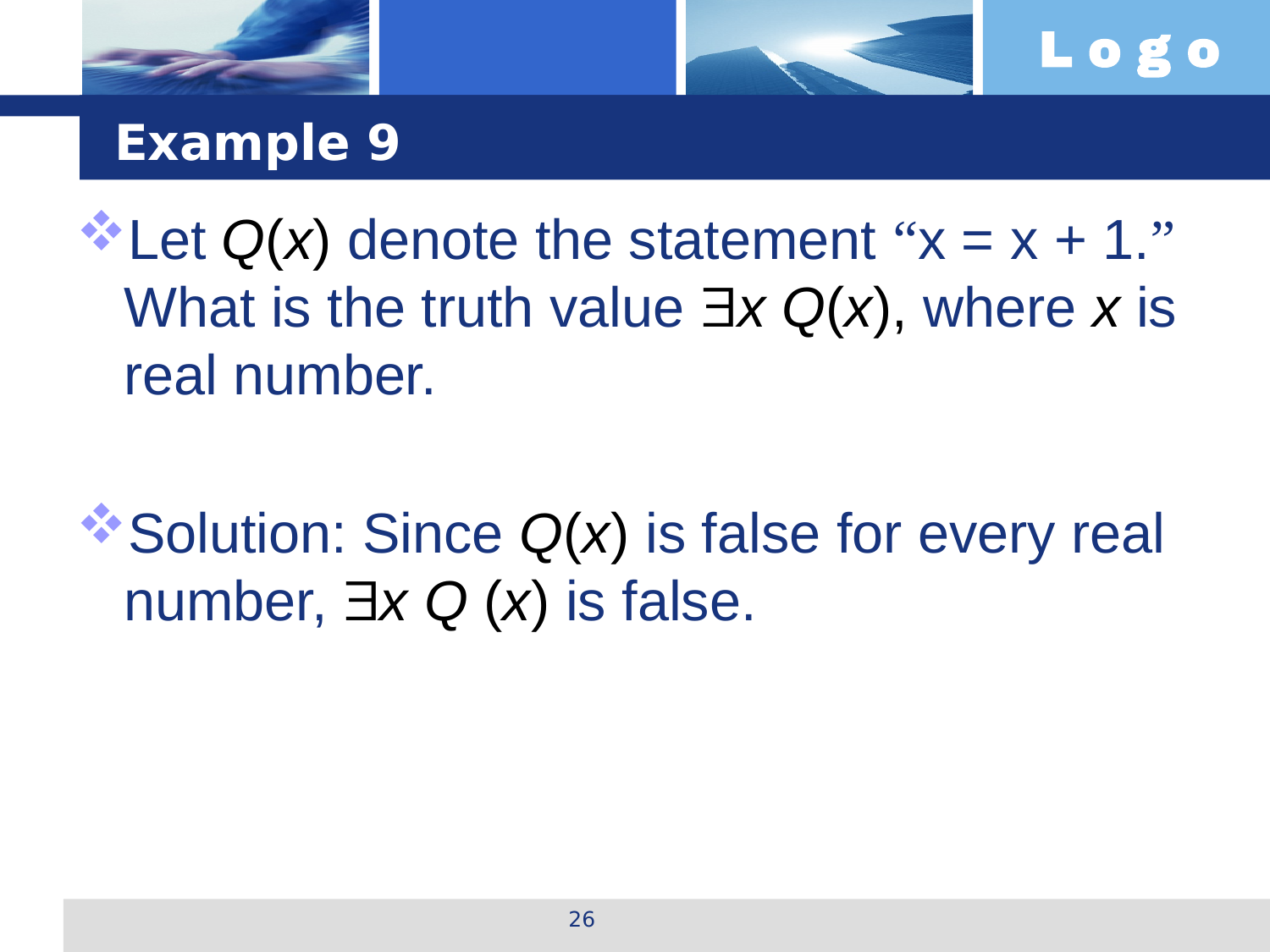

# Example 9
Let Q(x) denote the statement “x = x + 1.” What is the truth value ∃x Q(x), where x is real number.

Solution: Since Q(x) is false for every real number, ∃x Q (x) is false.
26